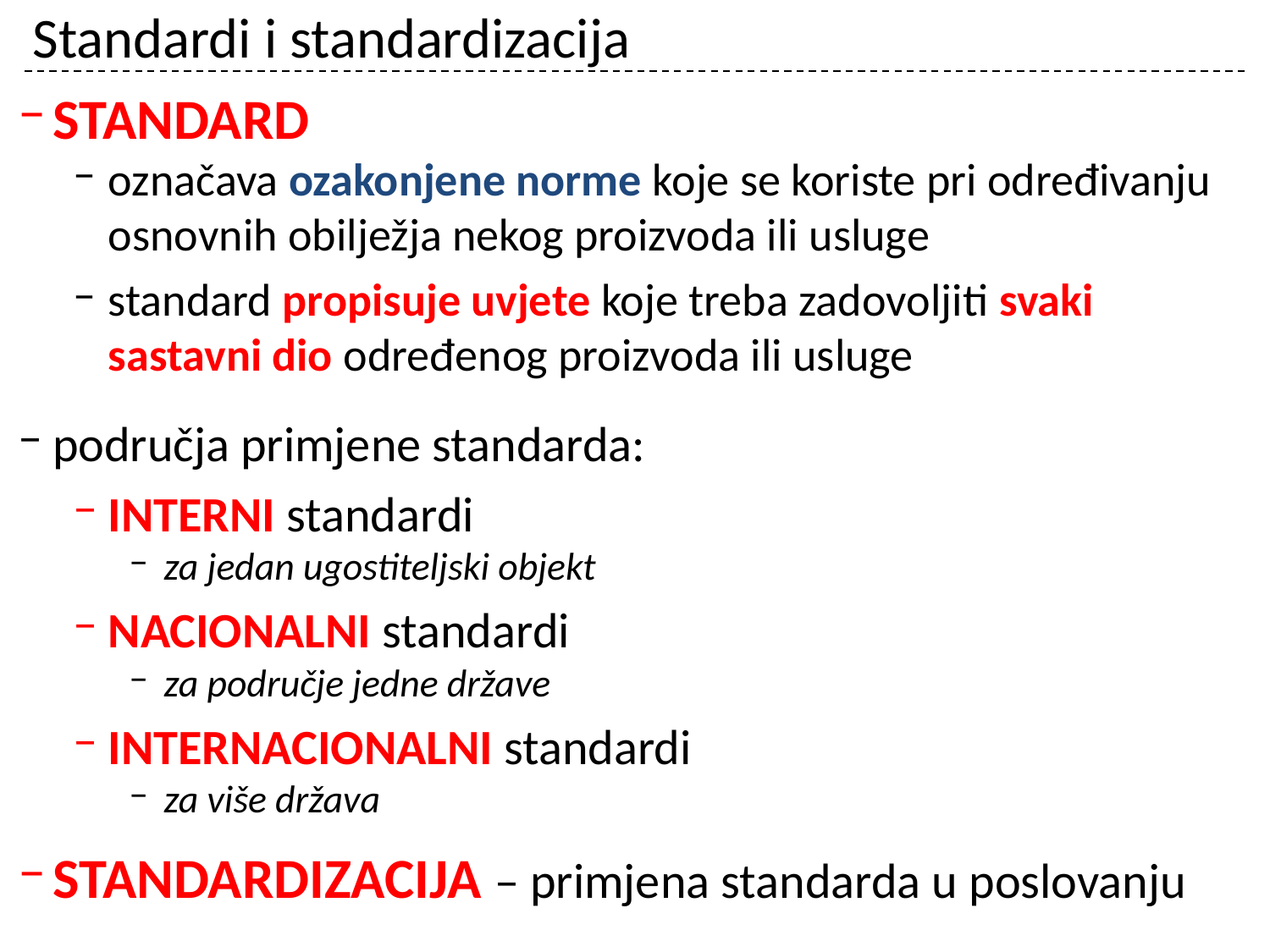

# Standardi i standardizacija
STANDARD
označava ozakonjene norme koje se koriste pri određivanju osnovnih obilježja nekog proizvoda ili usluge
standard propisuje uvjete koje treba zadovoljiti svaki sastavni dio određenog proizvoda ili usluge
područja primjene standarda:
INTERNI standardi
za jedan ugostiteljski objekt
NACIONALNI standardi
za područje jedne države
INTERNACIONALNI standardi
za više država
STANDARDIZACIJA – primjena standarda u poslovanju